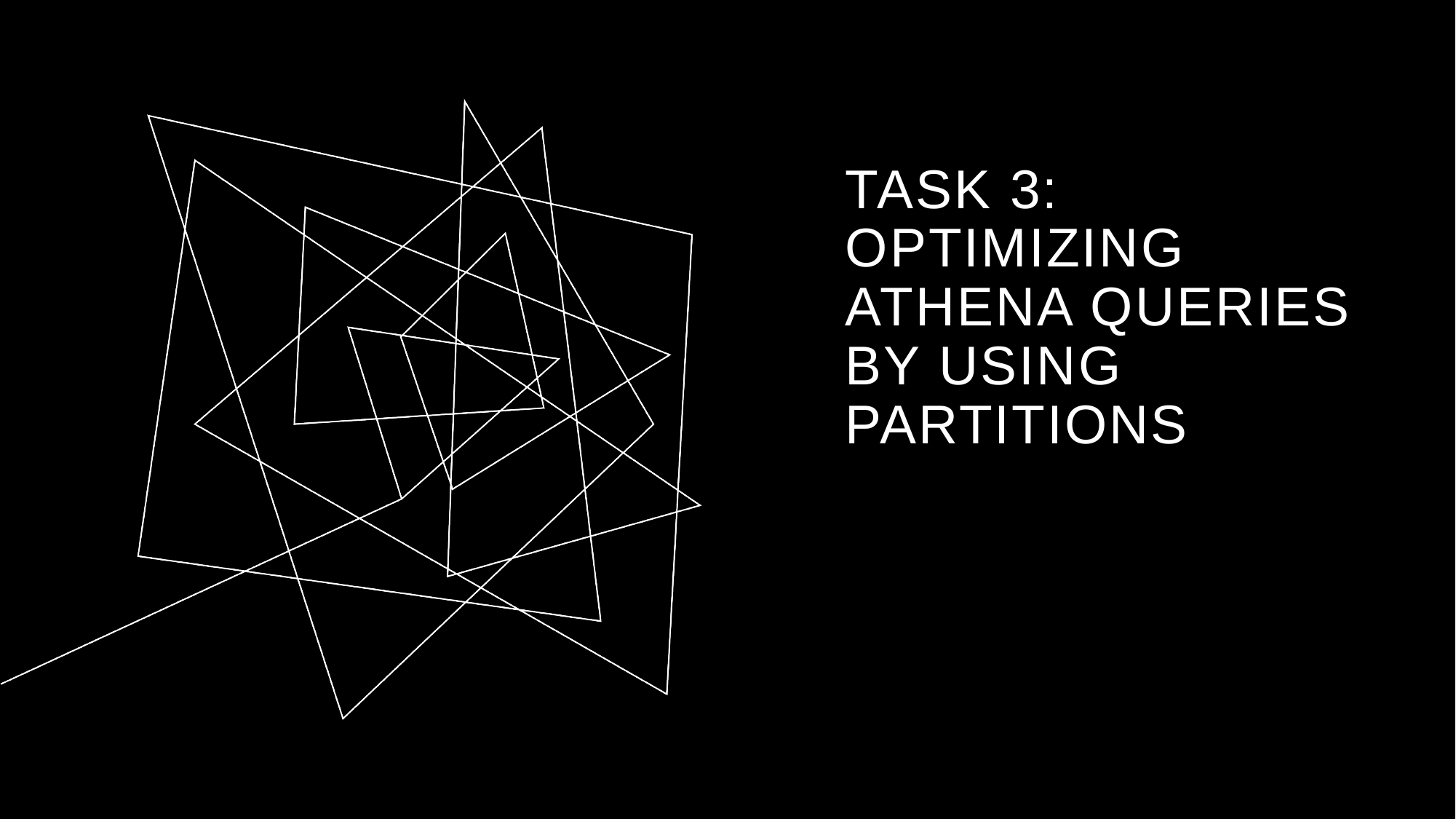

# Task 3: Optimizing Athena queries by using partitions